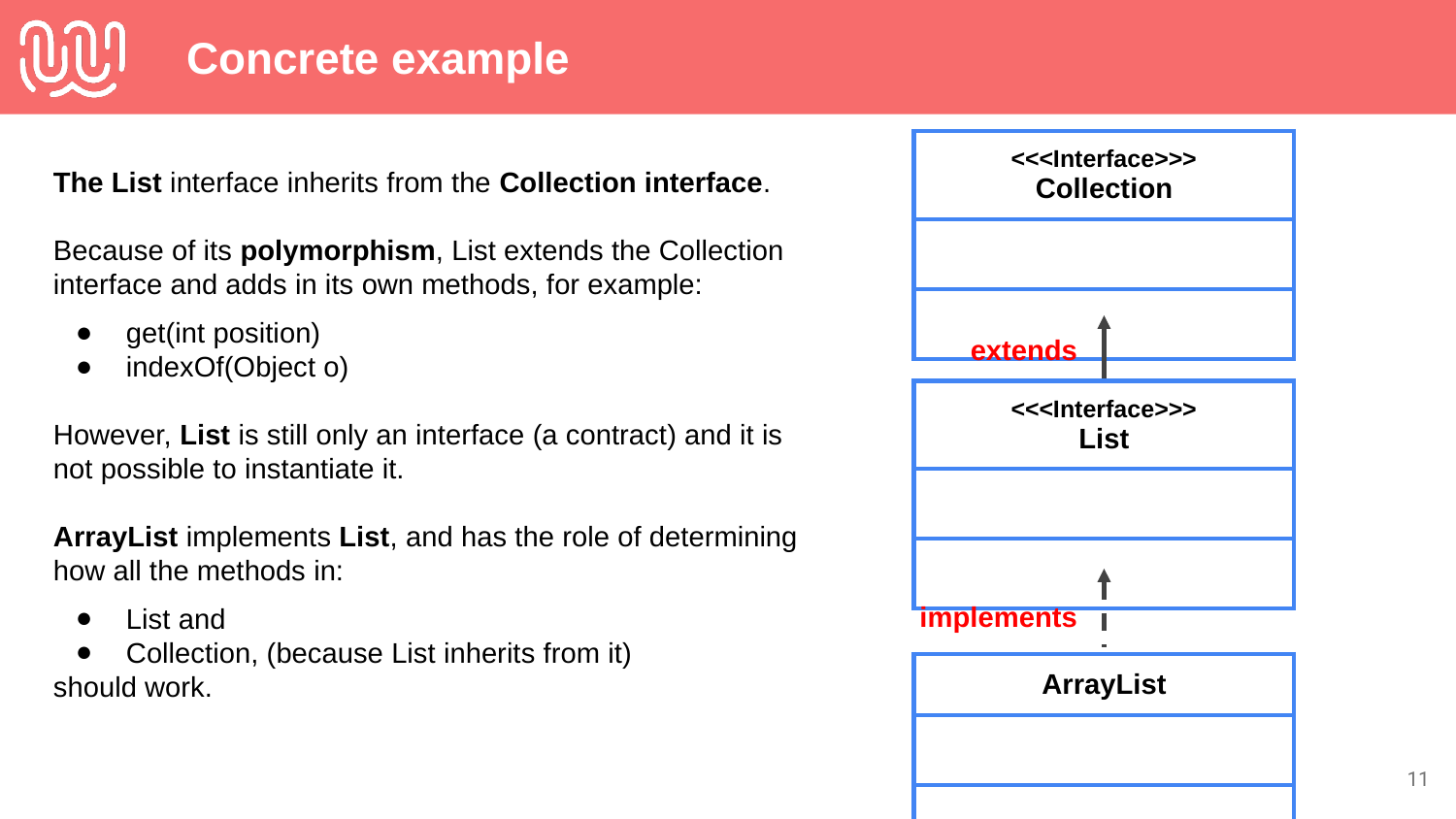

# Concrete example
| <<<Interface>>> Collection |
| --- |
|  |
|  |
The List interface inherits from the Collection interface.
Because of its polymorphism, List extends the Collection interface and adds in its own methods, for example:
get(int position)
indexOf(Object o)

However, List is still only an interface (a contract) and it is not possible to instantiate it.
ArrayList implements List, and has the role of determining how all the methods in:
List and
Collection, (because List inherits from it)
should work.
extends
| <<<Interface>>> List |
| --- |
|  |
|  |
implements
| ArrayList |
| --- |
|  |
|  |
11